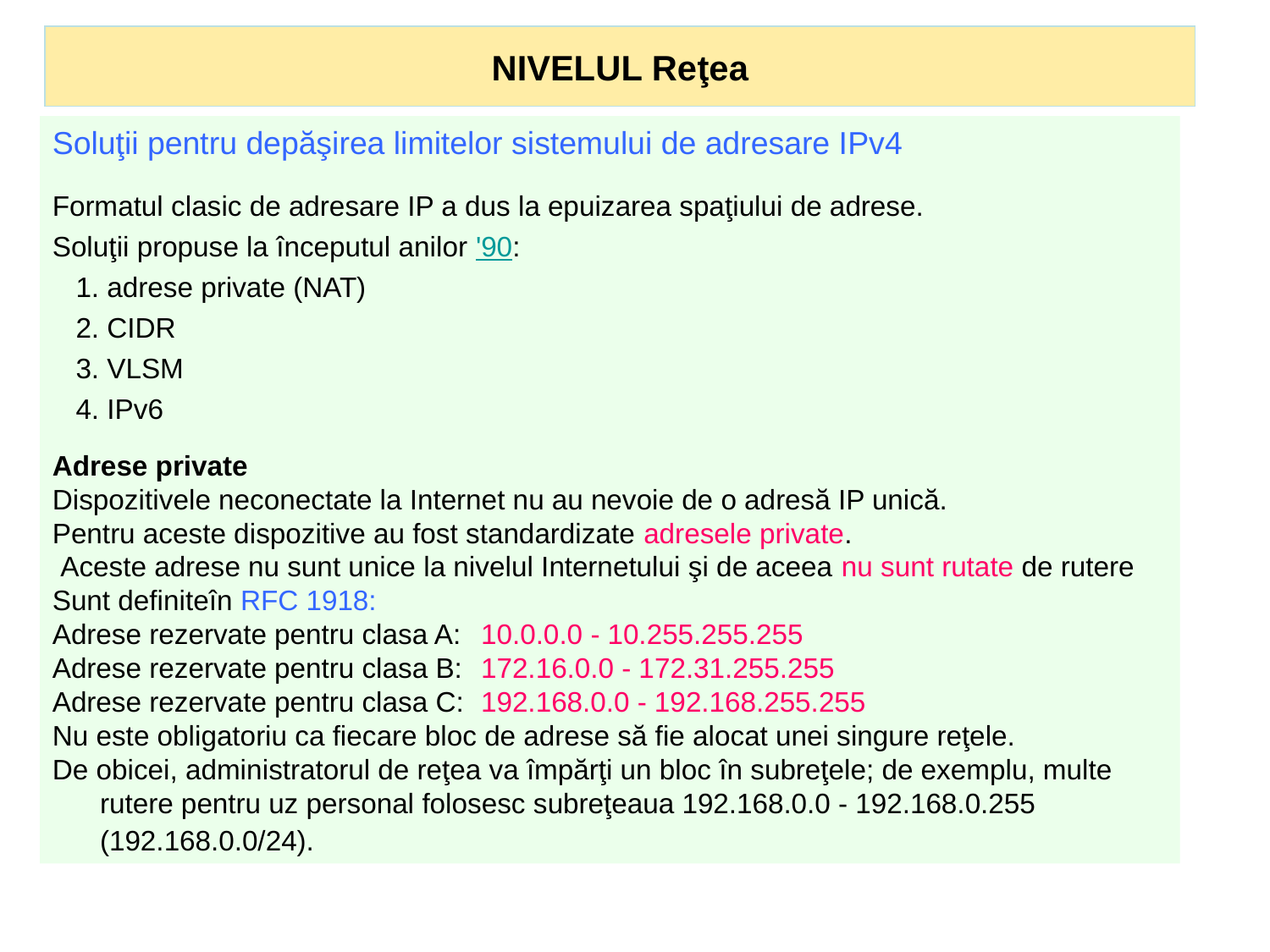

NIVELUL Reţea
Soluţii pentru depăşirea limitelor sistemului de adresare IPv4

Formatul clasic de adresare IP a dus la epuizarea spaţiului de adrese.
Soluţii propuse la începutul anilor '90:
   1. adrese private (NAT)
   2. CIDR
   3. VLSM
   4. IPv6

Adrese private
Dispozitivele neconectate la Internet nu au nevoie de o adresă IP unică.
Pentru aceste dispozitive au fost standardizate adresele private.
 Aceste adrese nu sunt unice la nivelul Internetului şi de aceea nu sunt rutate de rutere
Sunt definiteîn RFC 1918:
Adrese rezervate pentru clasa A: 	10.0.0.0 - 10.255.255.255
Adrese rezervate pentru clasa B: 	172.16.0.0 - 172.31.255.255
Adrese rezervate pentru clasa C: 	192.168.0.0 - 192.168.255.255
Nu este obligatoriu ca fiecare bloc de adrese să fie alocat unei singure reţele.
De obicei, administratorul de reţea va împărţi un bloc în subreţele; de exemplu, multe rutere pentru uz personal folosesc subreţeaua 192.168.0.0 - 192.168.0.255 (192.168.0.0/24).